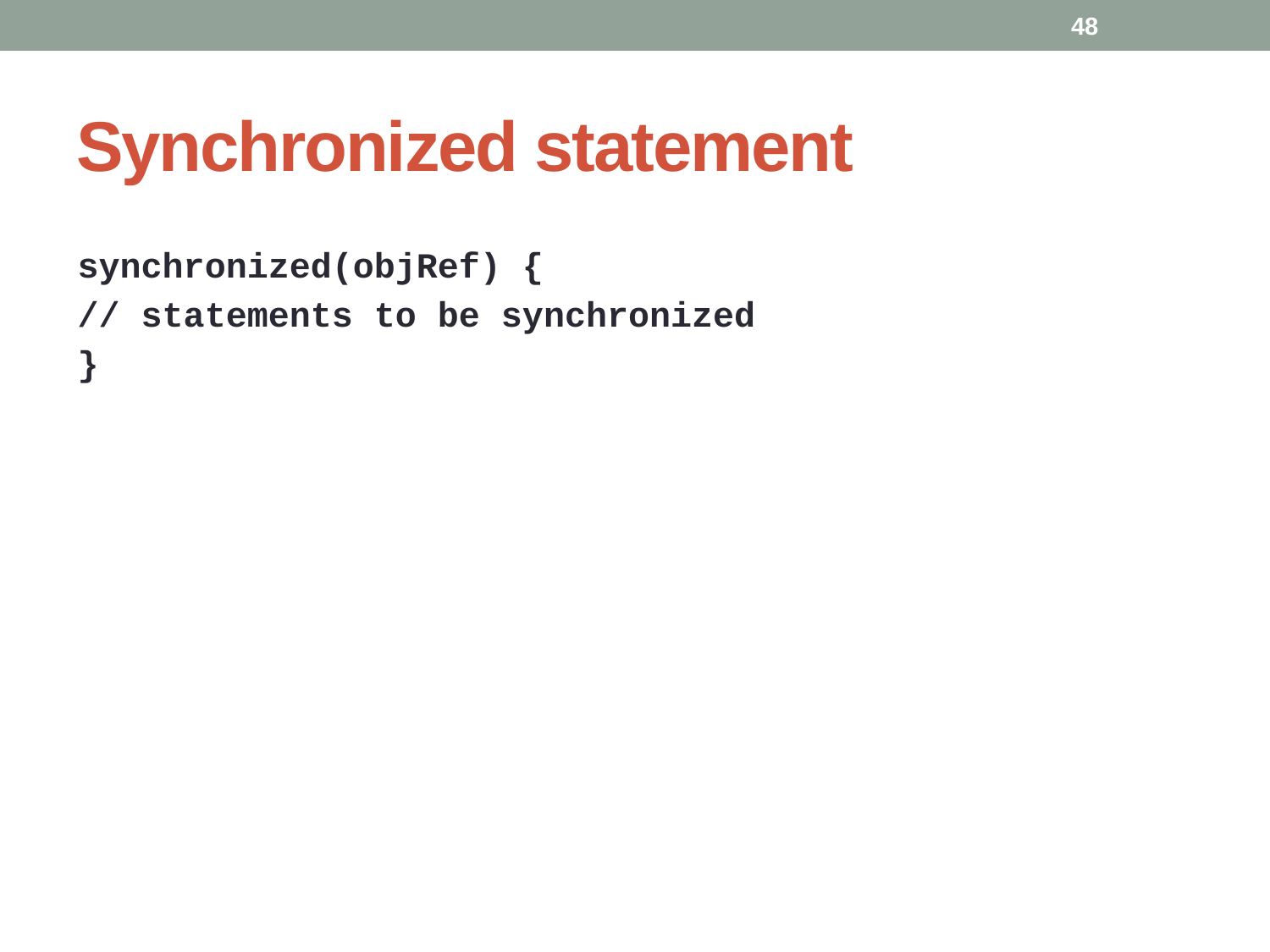

48
# Synchronized statement
synchronized(objRef) {
// statements to be synchronized
}